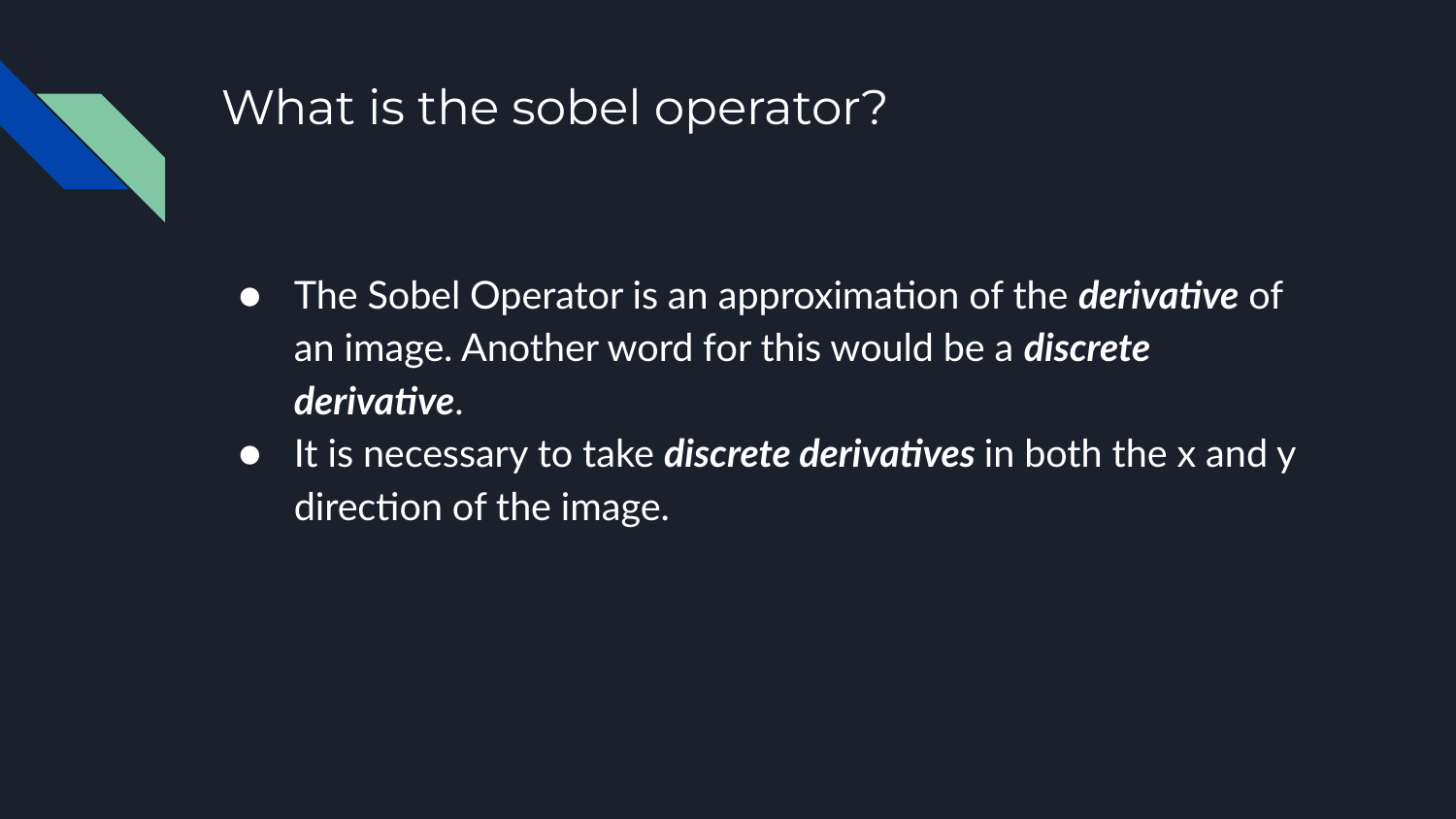

# What is the sobel operator?
The Sobel Operator is an approximation of the derivative of an image. Another word for this would be a discrete derivative.
It is necessary to take discrete derivatives in both the x and y direction of the image.